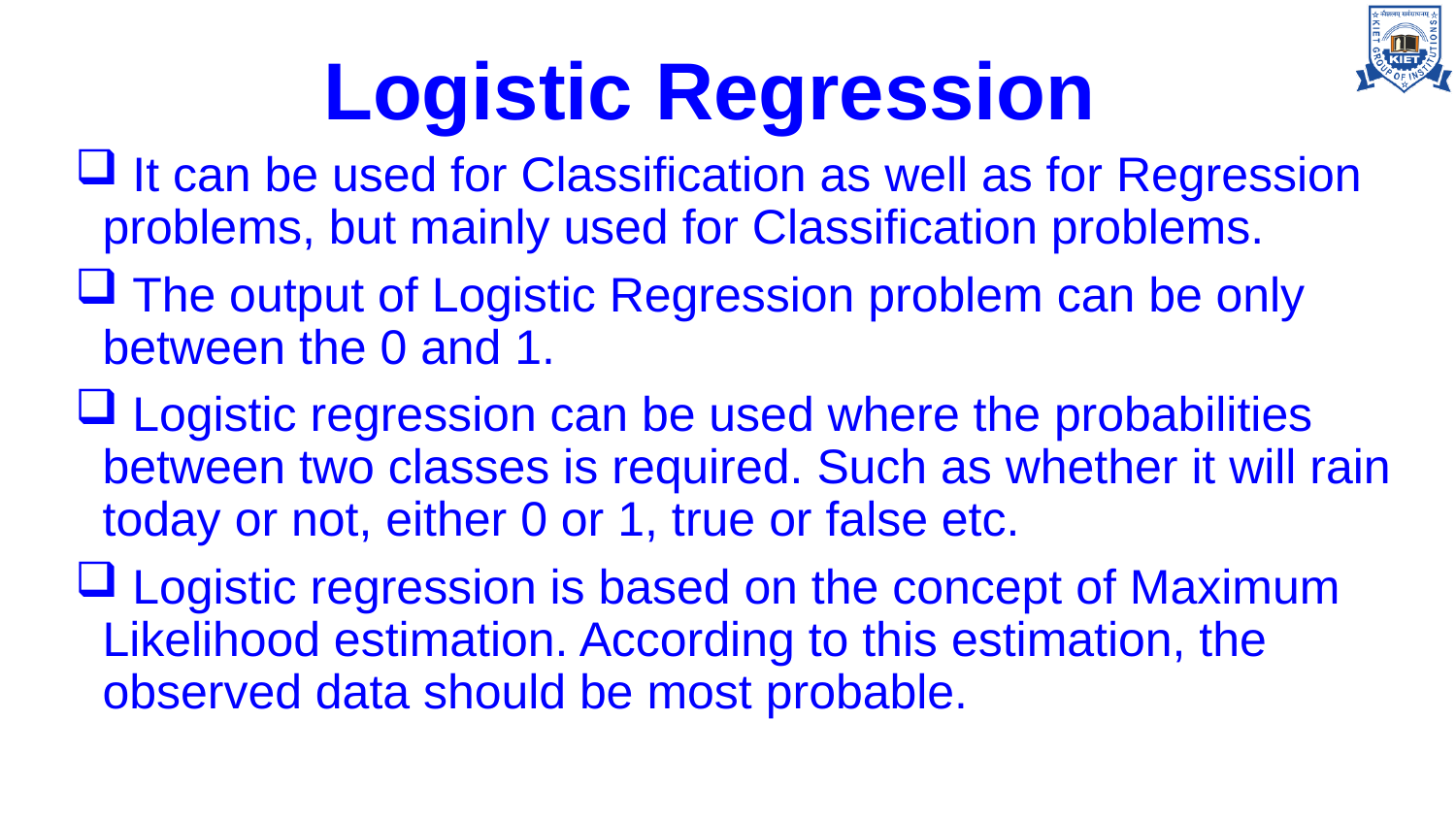

# Logistic Regression
 It can be used for Classification as well as for Regression problems, but mainly used for Classification problems.
 The output of Logistic Regression problem can be only between the 0 and 1.
 Logistic regression can be used where the probabilities between two classes is required. Such as whether it will rain today or not, either 0 or 1, true or false etc.
 Logistic regression is based on the concept of Maximum Likelihood estimation. According to this estimation, the observed data should be most probable.